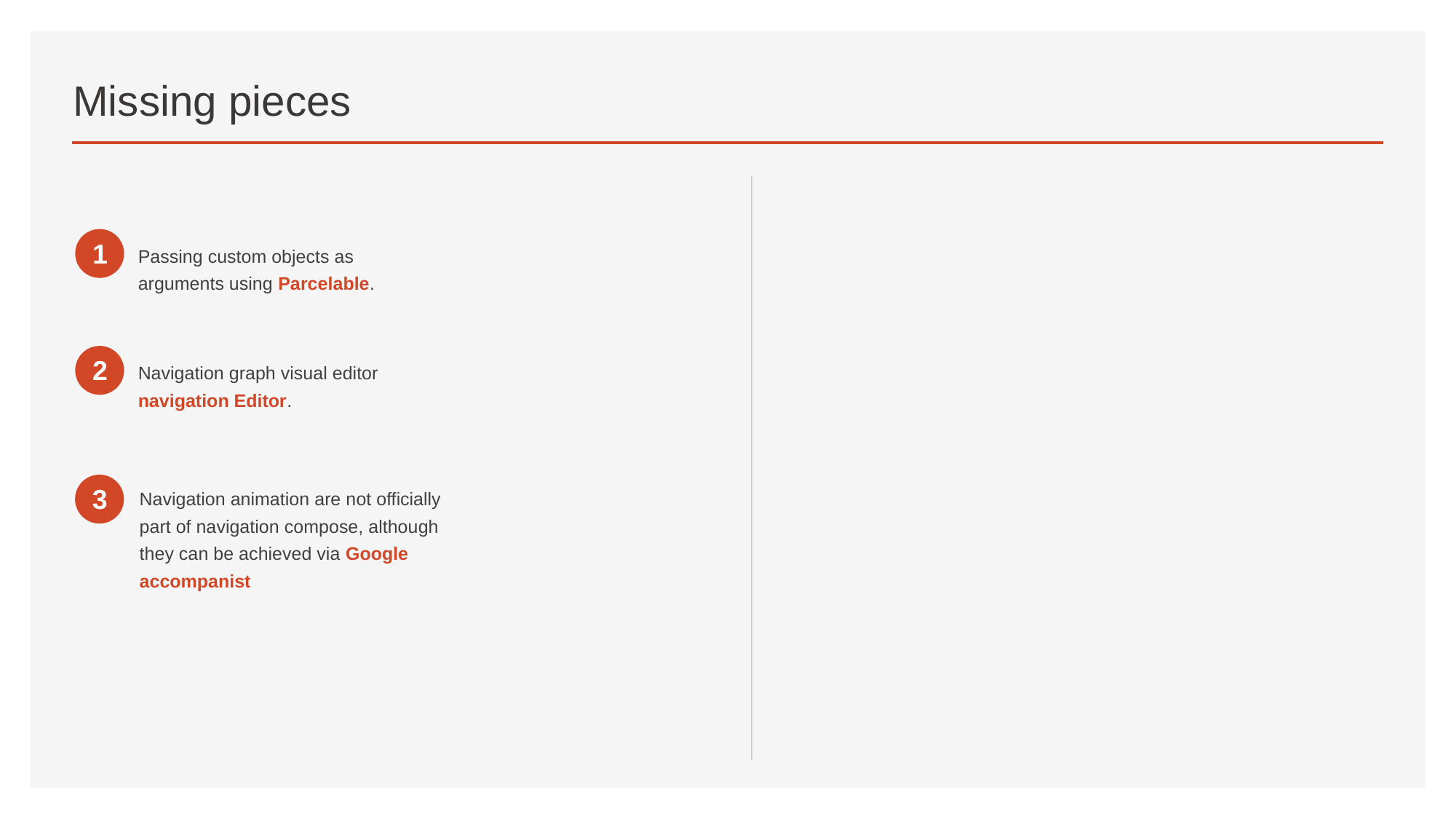

# Missing pieces

1
Passing custom objects as arguments using Parcelable.

2
Navigation graph visual editor navigation Editor.

3
Navigation animation are not officially part of navigation compose, although they can be achieved via Google accompanist